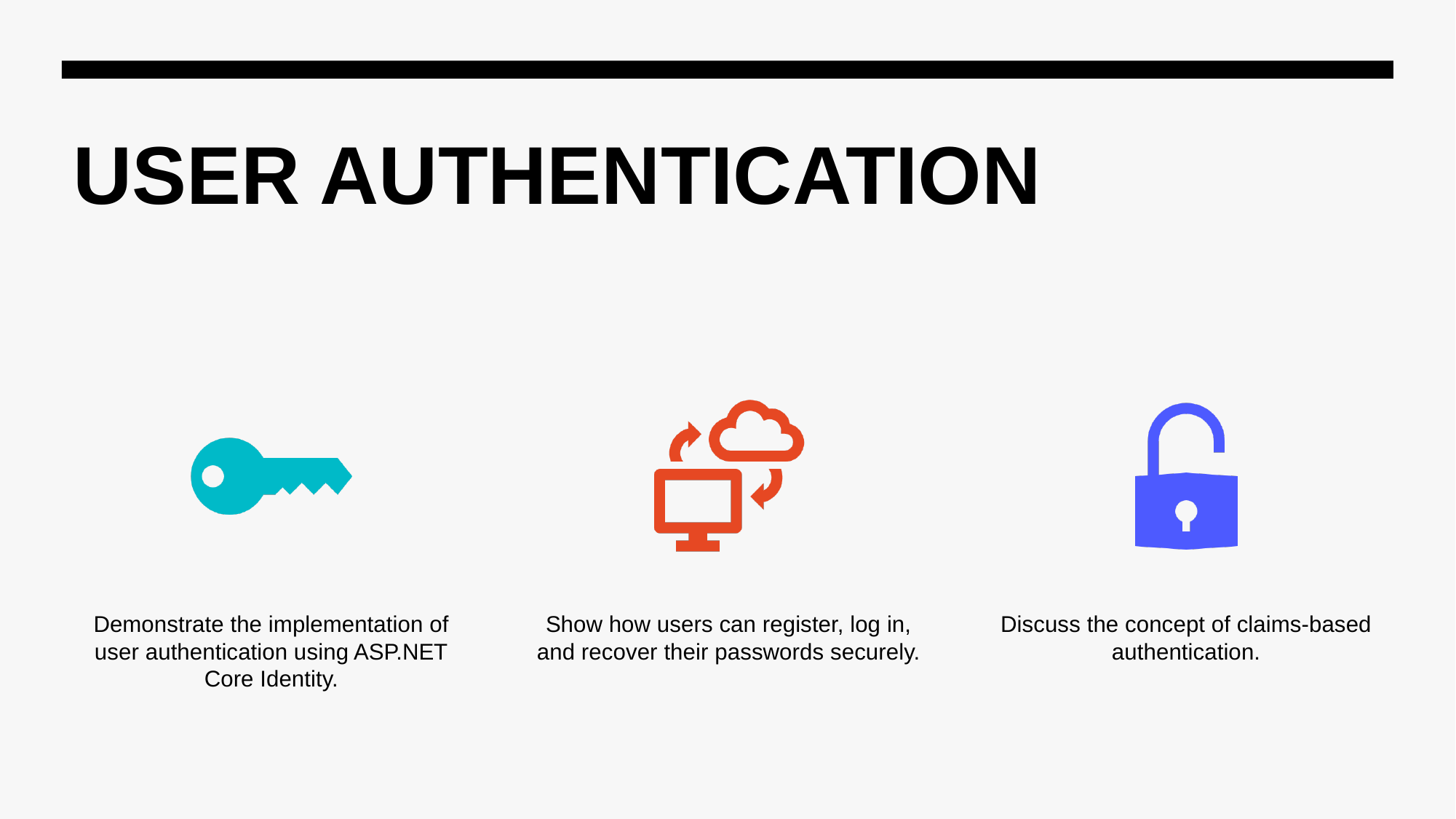

FINAL PROJECT BDAT 1001

# USER AUTHENTICATION
Demonstrate the implementation of user authentication using ASP.NET Core Identity.
Show how users can register, log in, and recover their passwords securely.
Discuss the concept of claims-based authentication.
7